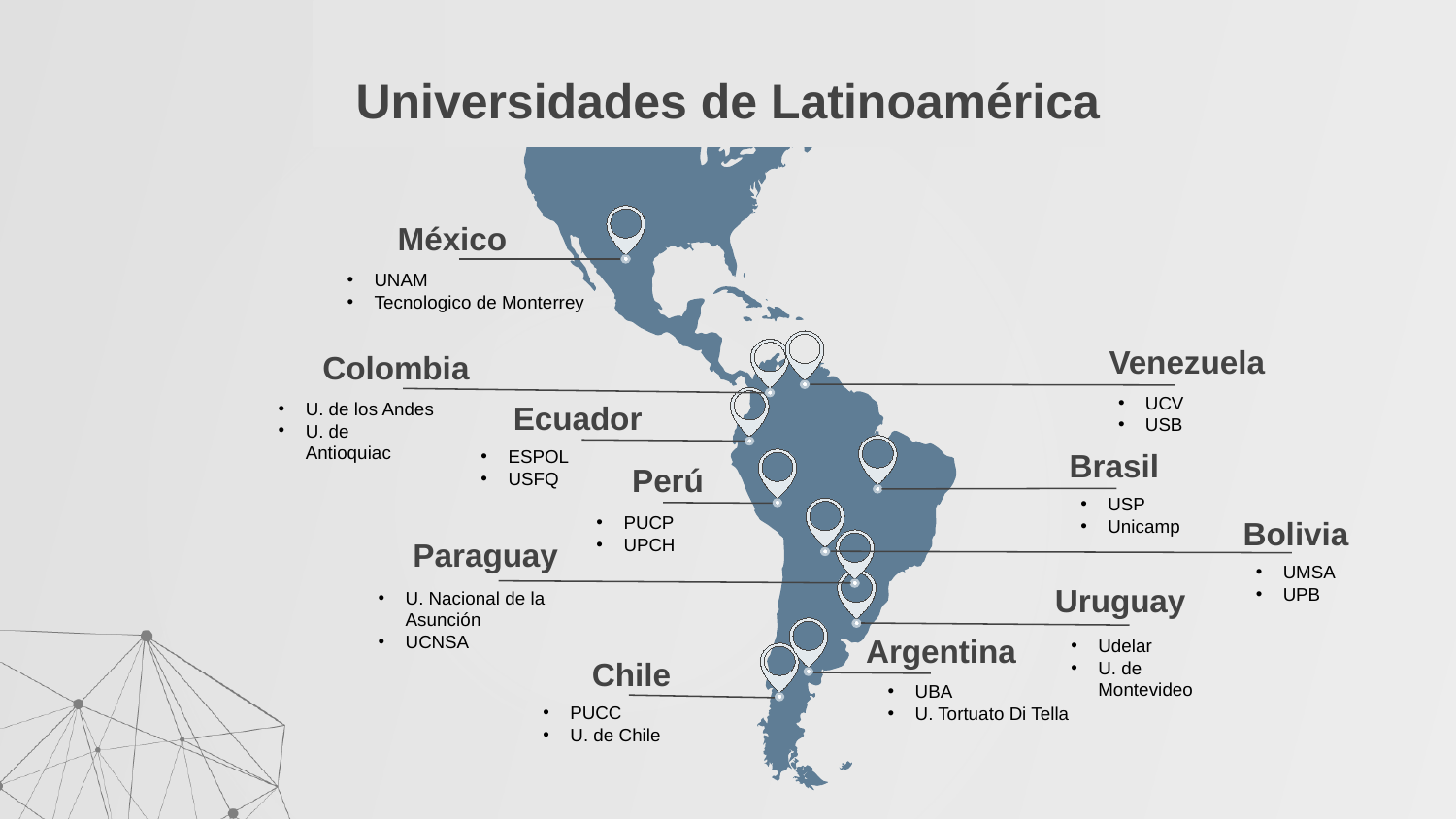

# Universidades de Latinoamérica

México
UNAM
Tecnologico de Monterrey

Venezuela

Colombia
UCV
USB
U. de los Andes
U. de Antioquiac

Ecuador

ESPOL
USFQ

Brasil

Perú

USP
Unicamp

PUCP
UPCH

Bolivia

Paraguay

UMSA
UPB

U. Nacional de la Asunción
UCNSA
Uruguay

Udelar
U. de Montevideo
Argentina

Chile
UBA
U. Tortuato Di Tella
PUCC
U. de Chile